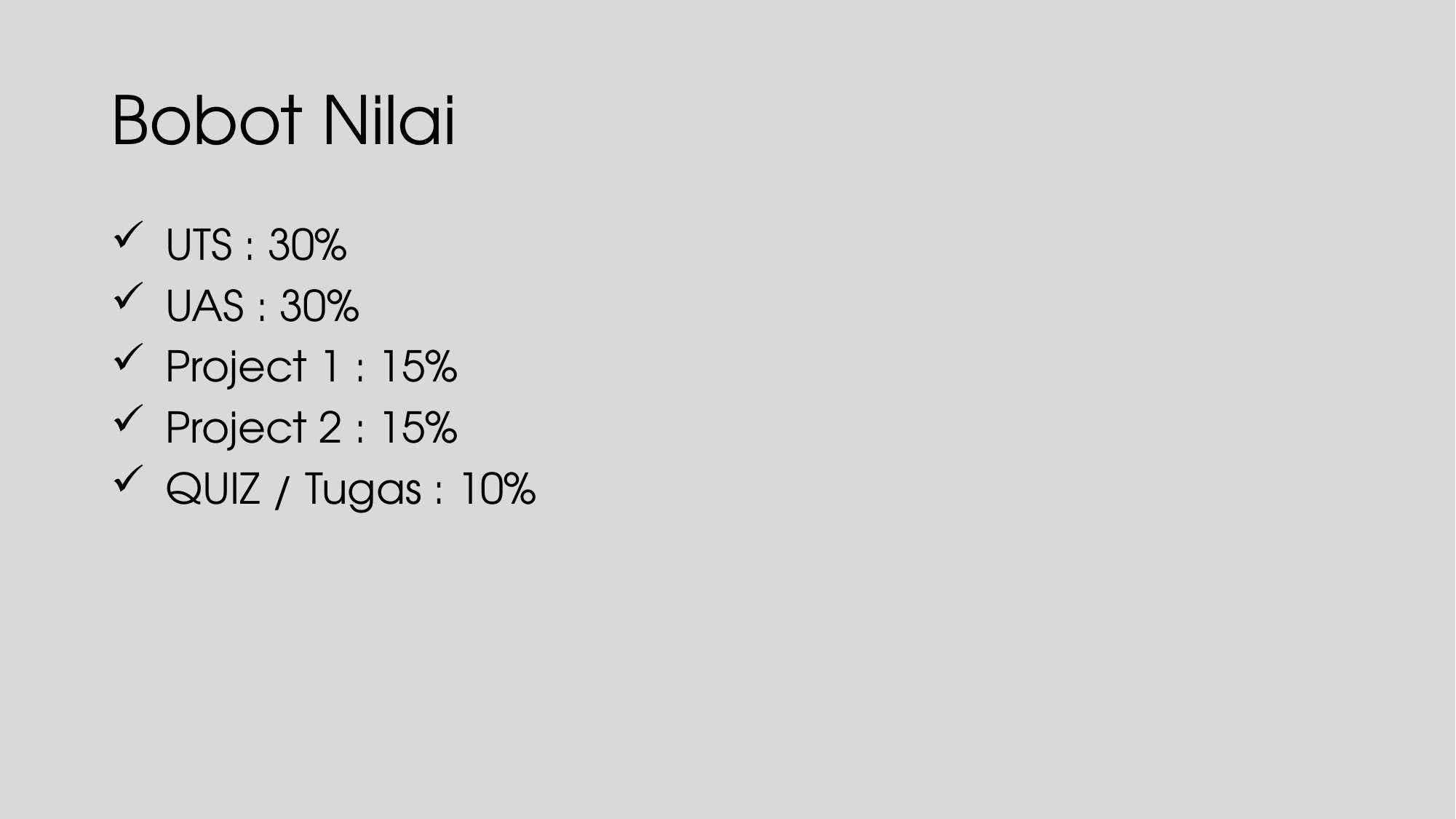

# Bobot Nilai
UTS : 30%
UAS : 30%
Project 1 : 15%
Project 2 : 15%
QUIZ / Tugas : 10%